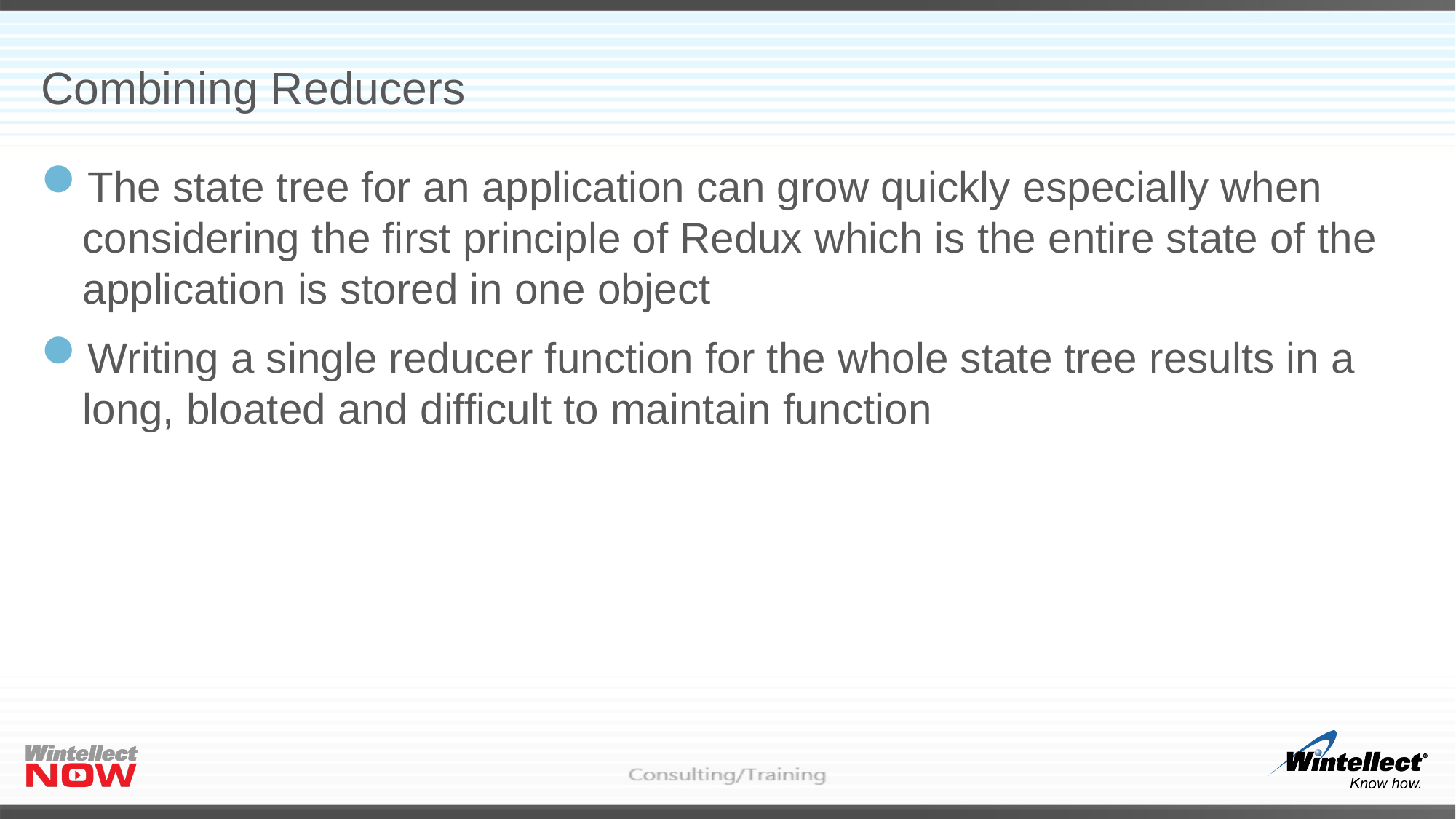

# Combining Reducers
The state tree for an application can grow quickly especially when considering the first principle of Redux which is the entire state of the application is stored in one object
Writing a single reducer function for the whole state tree results in a long, bloated and difficult to maintain function